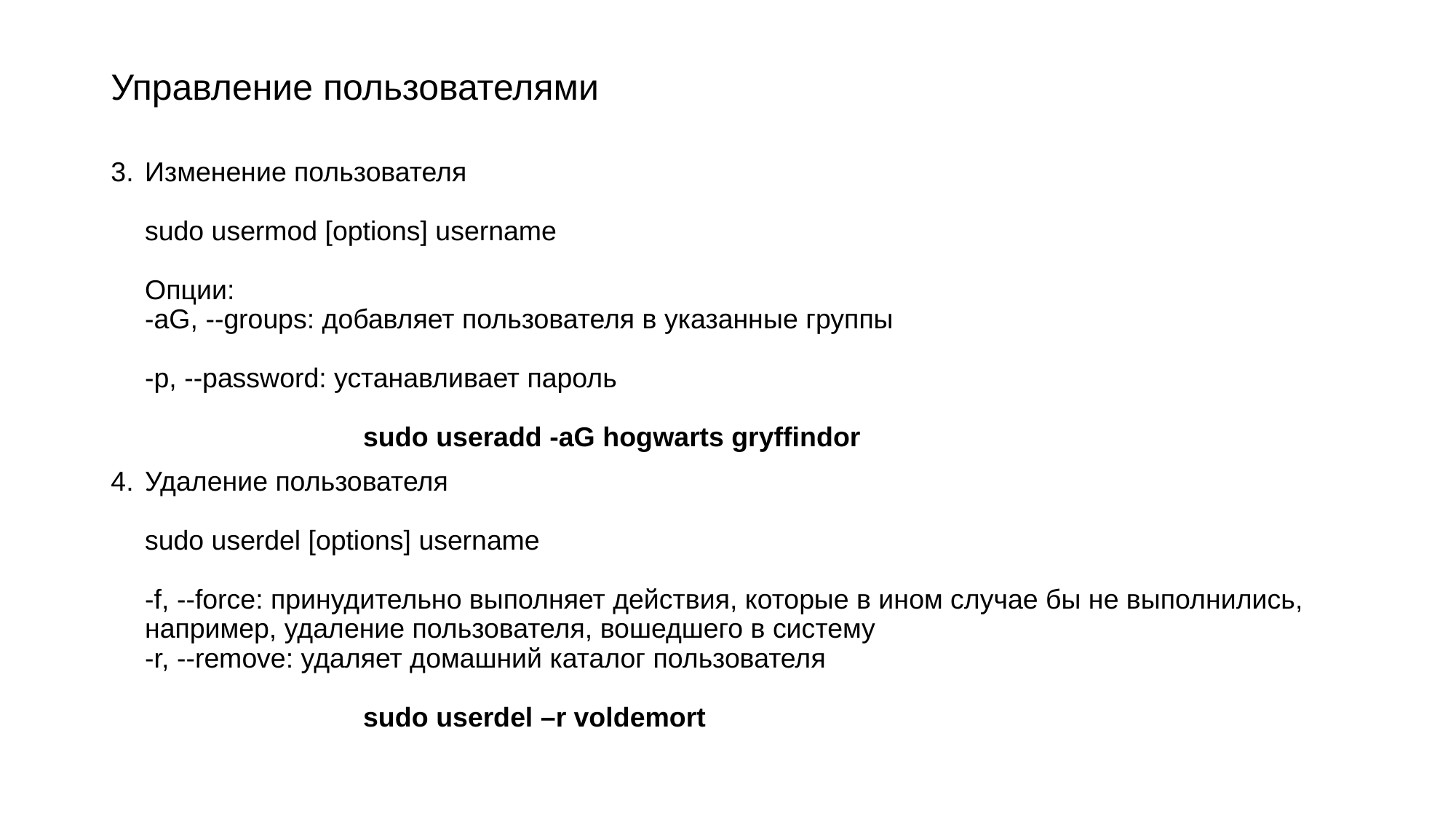

# Управление пользователями
Изменение пользователя
sudo usermod [options] username
Опции:
-aG, --groups: добавляет пользователя в указанные группы
-p, --password: устанавливает пароль
		sudo useradd -aG hogwarts gryffindor
Удаление пользователя
sudo userdel [options] username
-f, --force: принудительно выполняет действия, которые в ином случае бы не выполнились, например, удаление пользователя, вошедшего в систему
-r, --remove: удаляет домашний каталог пользователя
		sudo userdel –r voldemort